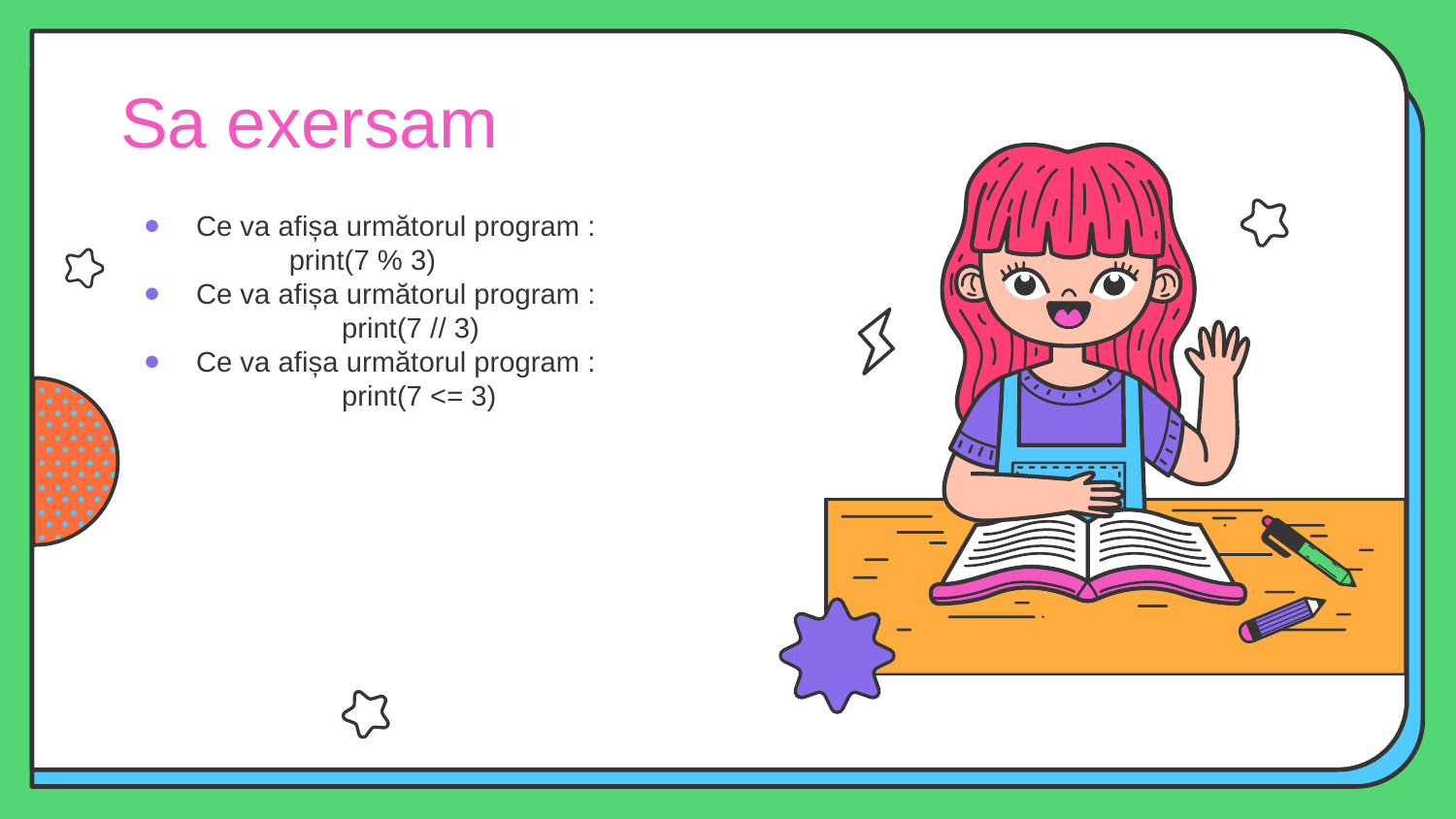

# Sa exersam

Ce va afișa următorul program :
	print(7 % 3)
Ce va afișa următorul program : 
	print(7 // 3)
Ce va afișa următorul program :
	print(7 <= 3)